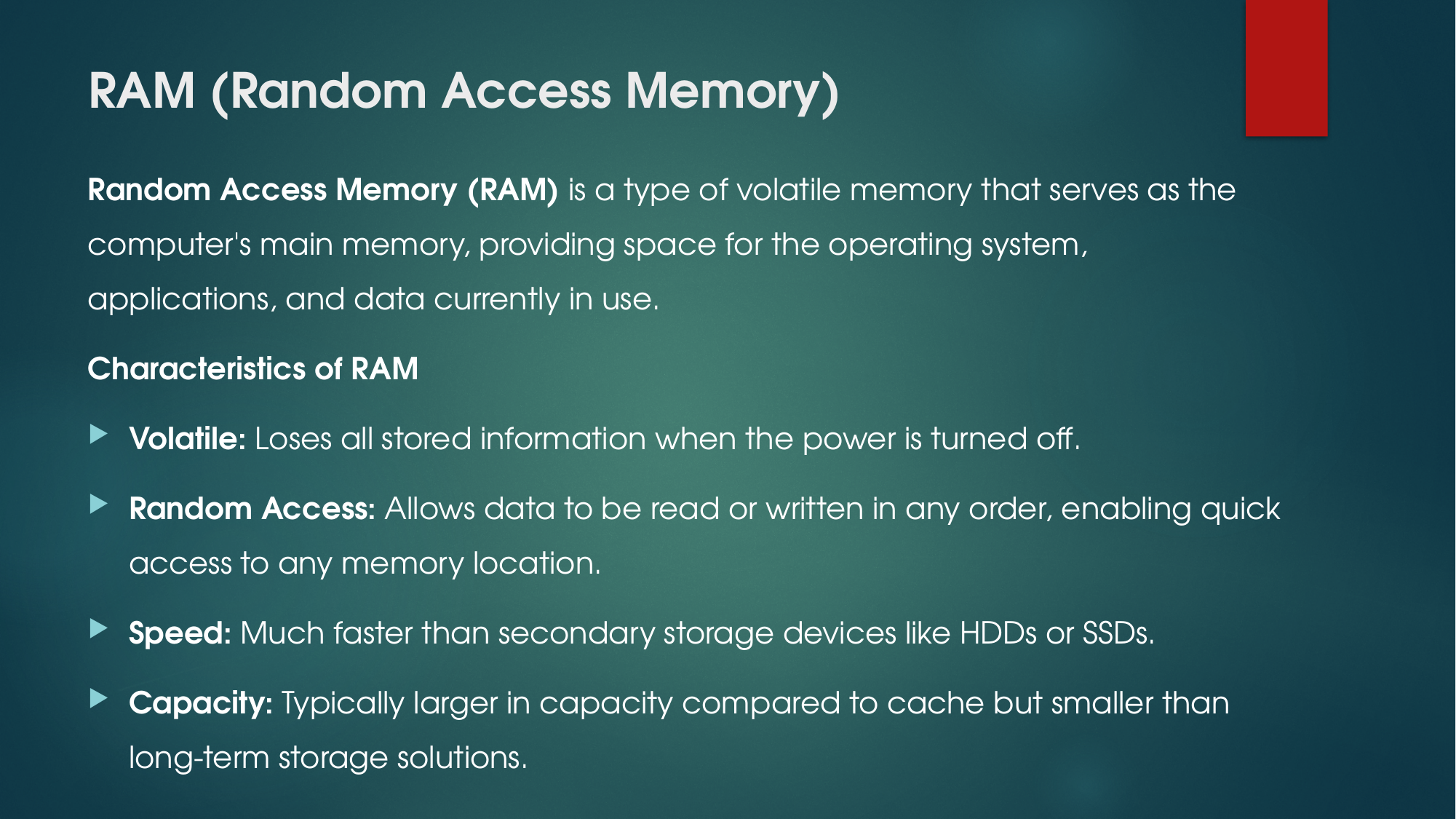

# RAM (Random Access Memory)
Random Access Memory (RAM) is a type of volatile memory that serves as the computer's main memory, providing space for the operating system, applications, and data currently in use.
Characteristics of RAM
Volatile: Loses all stored information when the power is turned off.
Random Access: Allows data to be read or written in any order, enabling quick access to any memory location.
Speed: Much faster than secondary storage devices like HDDs or SSDs.
Capacity: Typically larger in capacity compared to cache but smaller than long-term storage solutions.